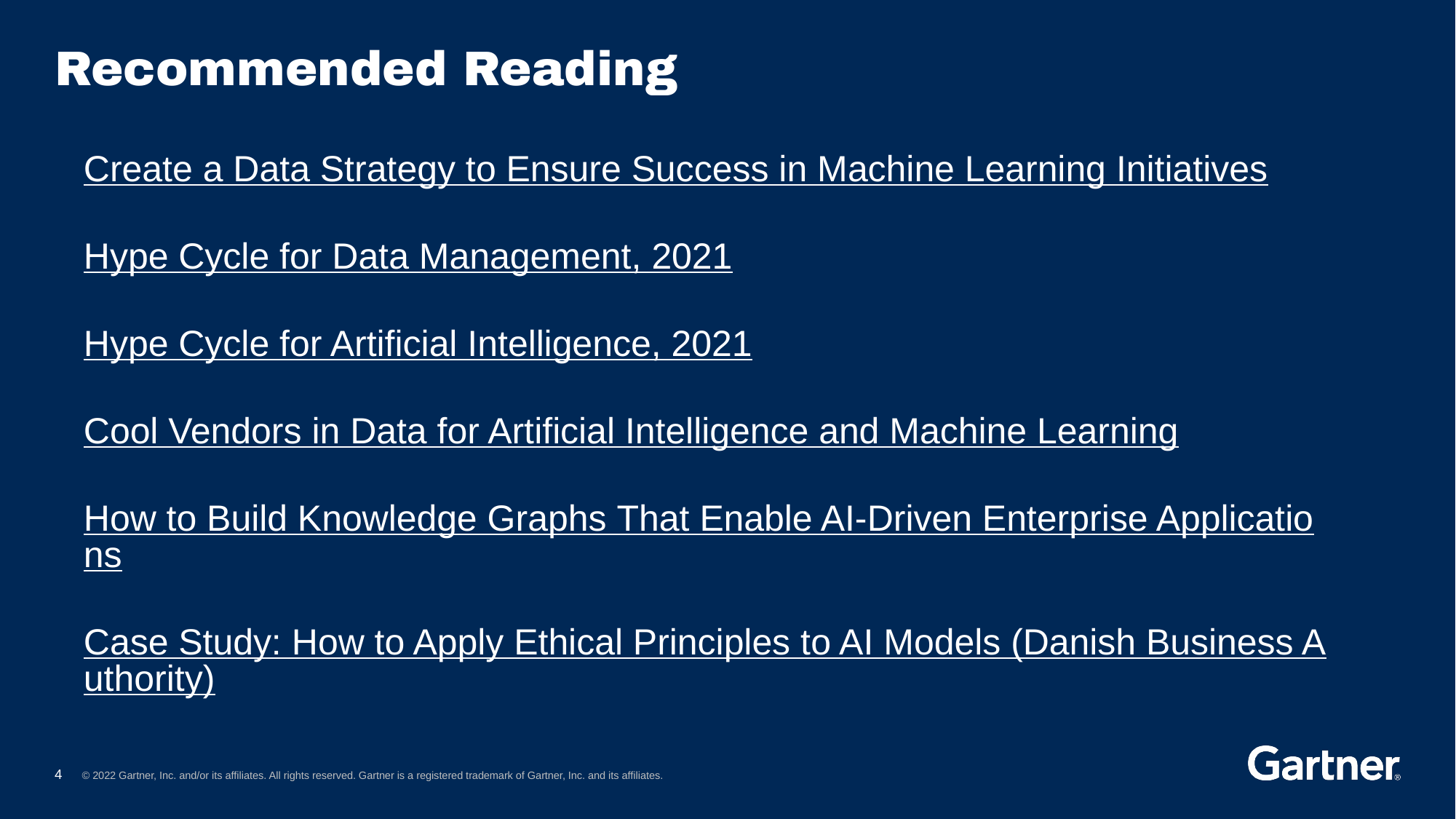

# Recommended Reading
Create a Data Strategy to Ensure Success in Machine Learning Initiatives

Hype Cycle for Data Management, 2021

Hype Cycle for Artificial Intelligence, 2021

Cool Vendors in Data for Artificial Intelligence and Machine Learning

How to Build Knowledge Graphs That Enable AI-Driven Enterprise Applications

Case Study: How to Apply Ethical Principles to AI Models (Danish Business Authority)